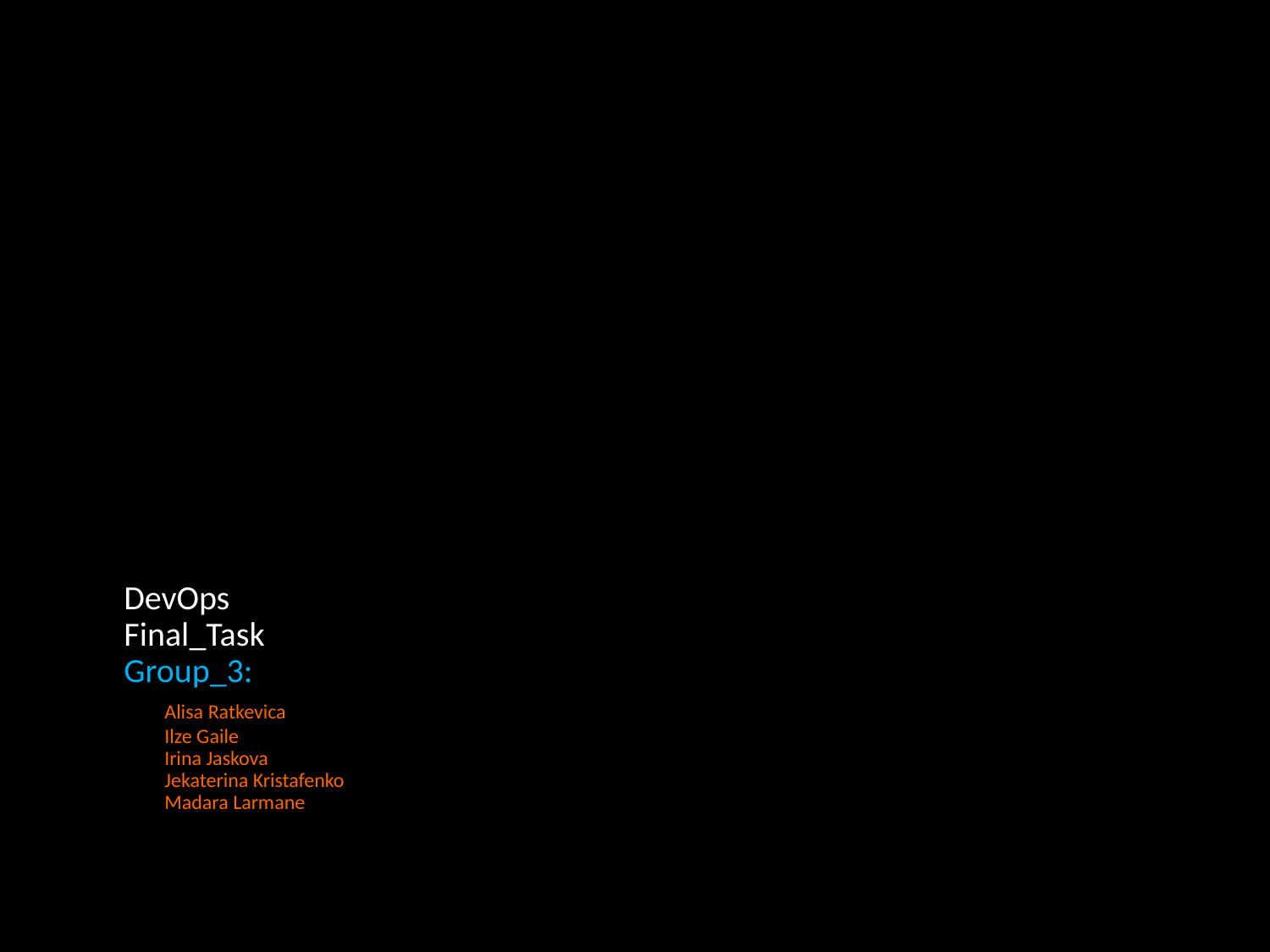

# DevOps DevOps Final_Task Group_3: Alisa Ratkevica Ilze Gaile Irina Jaskova Jekaterina Kristafenko Madara Larmane